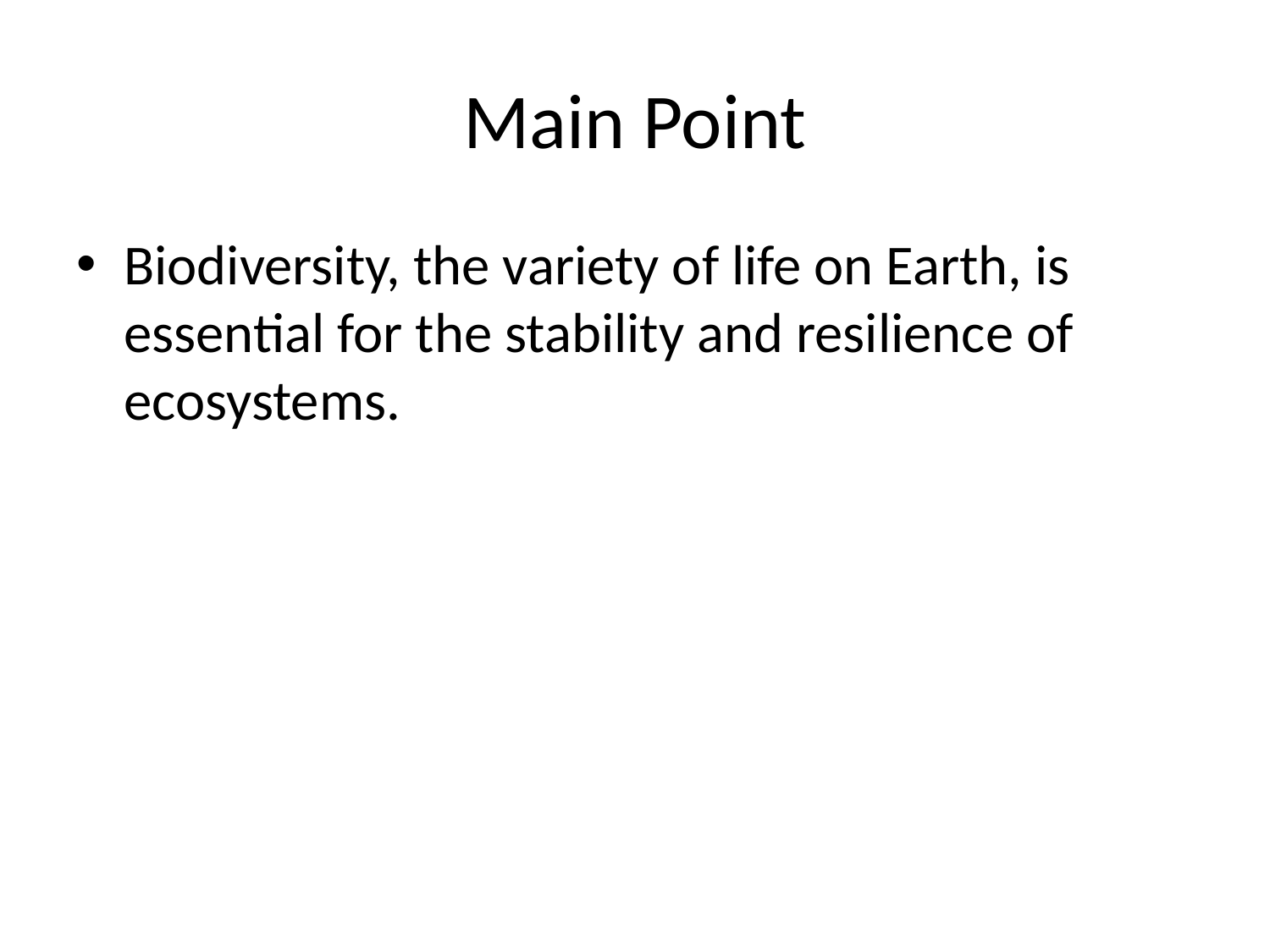

# Main Point
Biodiversity, the variety of life on Earth, is essential for the stability and resilience of ecosystems.